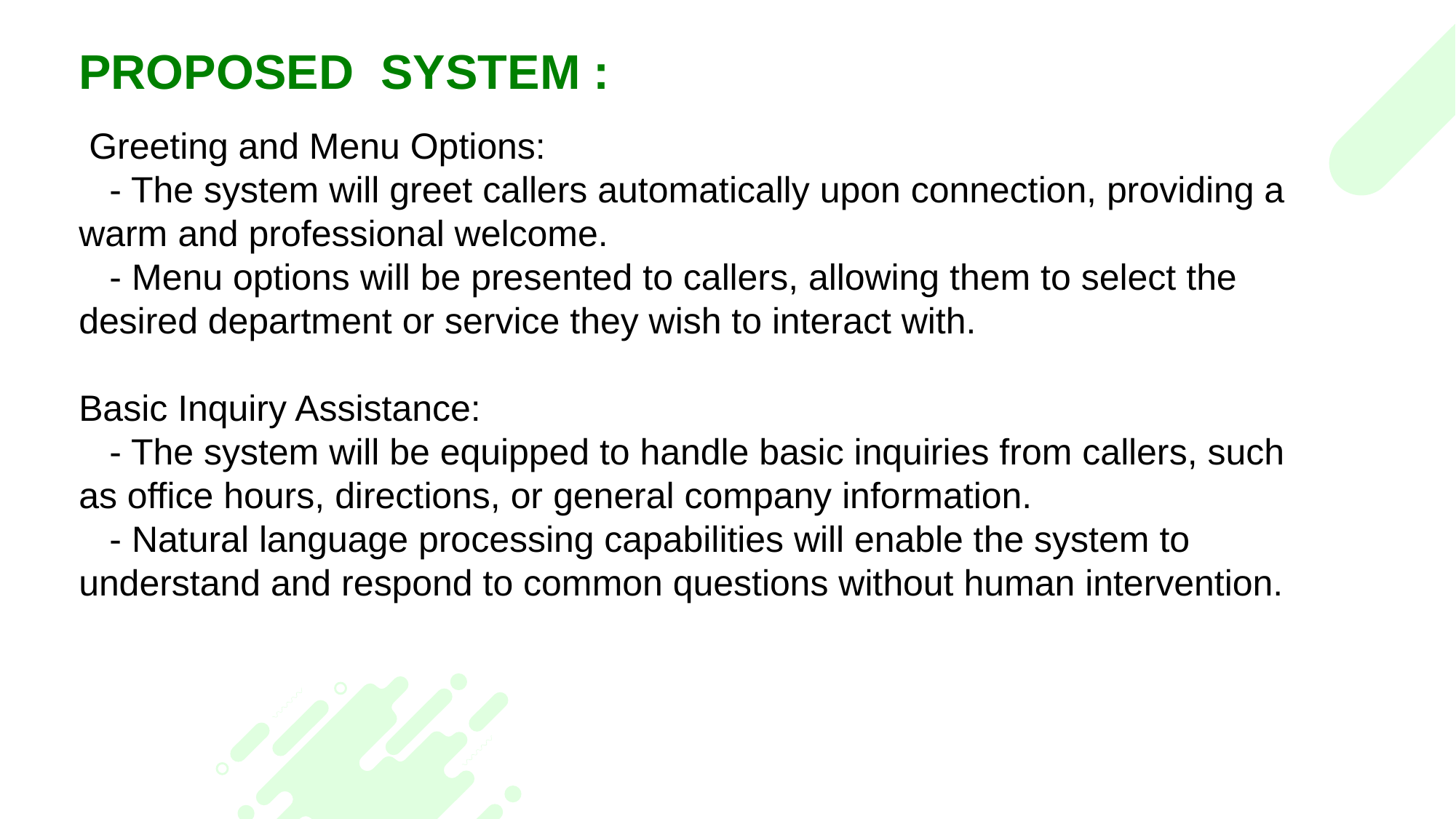

PROPOSED  SYSTEM :
 Greeting and Menu Options:
   - The system will greet callers automatically upon connection, providing a warm and professional welcome.
   - Menu options will be presented to callers, allowing them to select the desired department or service they wish to interact with.

Basic Inquiry Assistance:
   - The system will be equipped to handle basic inquiries from callers, such as office hours, directions, or general company information.
   - Natural language processing capabilities will enable the system to understand and respond to common questions without human intervention.